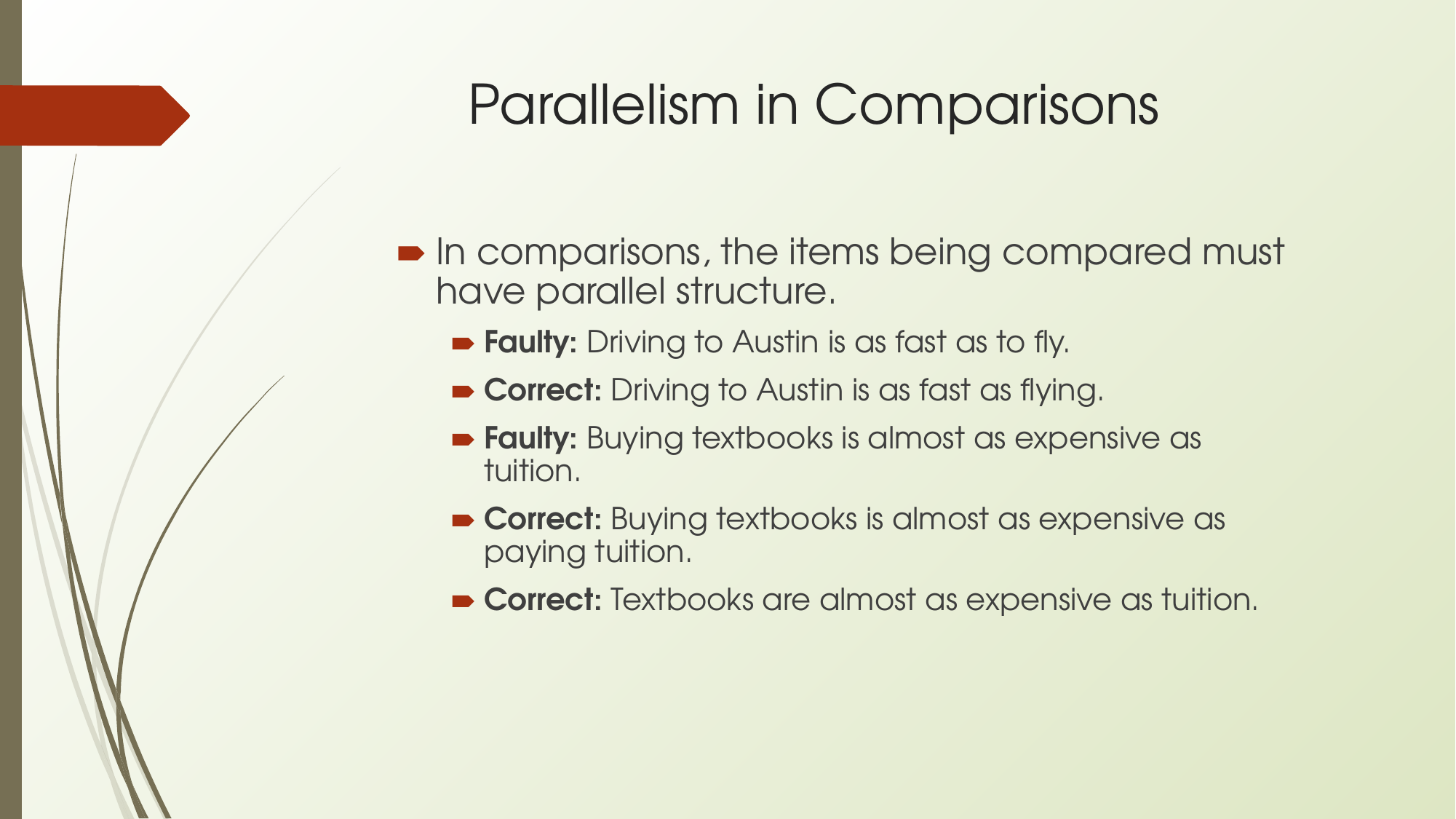

# Parallelism in Comparisons
In comparisons, the items being compared must have parallel structure.
Faulty: Driving to Austin is as fast as to fly.
Correct: Driving to Austin is as fast as flying.
Faulty: Buying textbooks is almost as expensive as tuition.
Correct: Buying textbooks is almost as expensive as paying tuition.
Correct: Textbooks are almost as expensive as tuition.